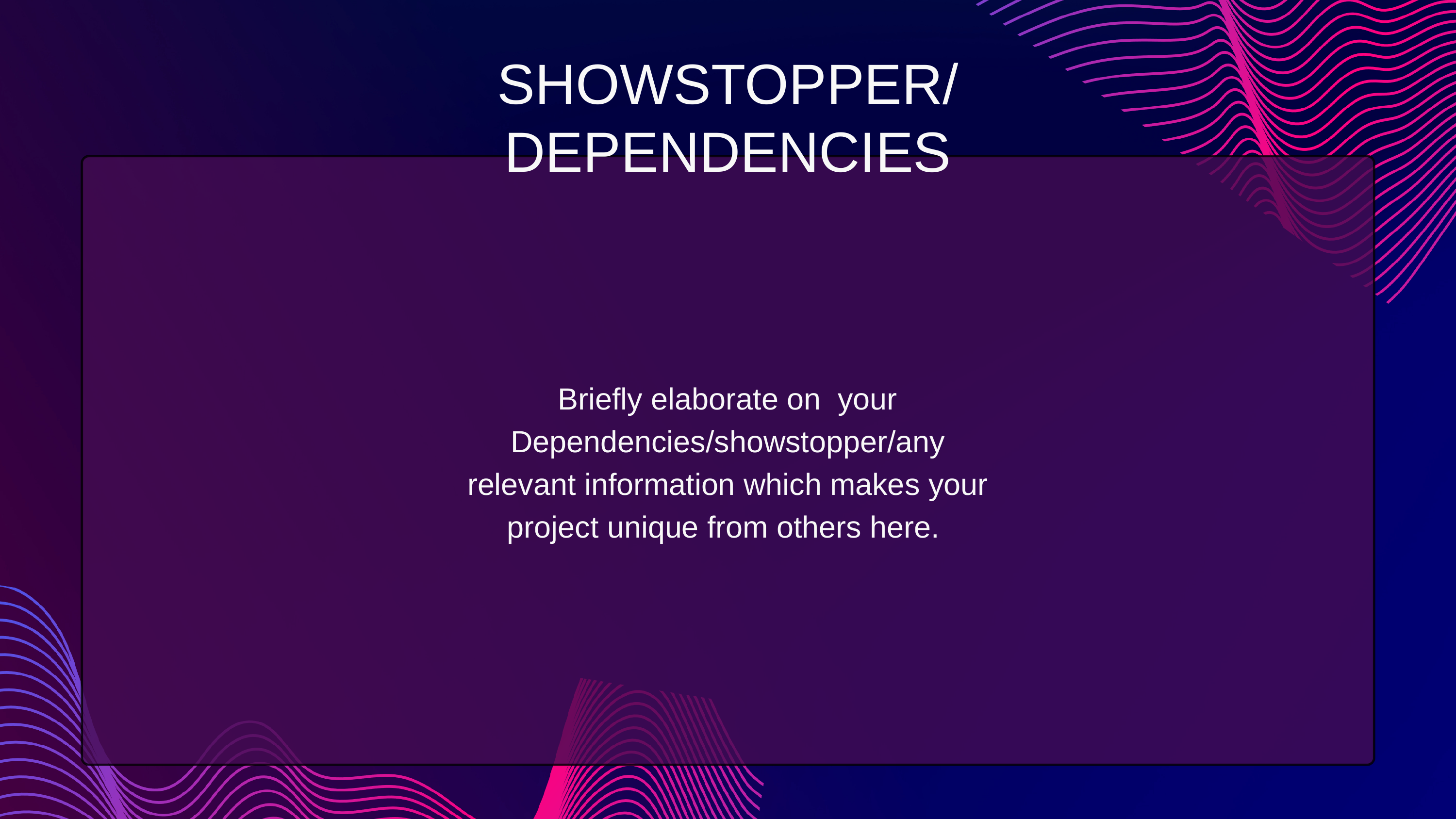

SHOWSTOPPER/DEPENDENCIES

Briefly elaborate on  your Dependencies/showstopper/any relevant information which makes your project unique from others here.